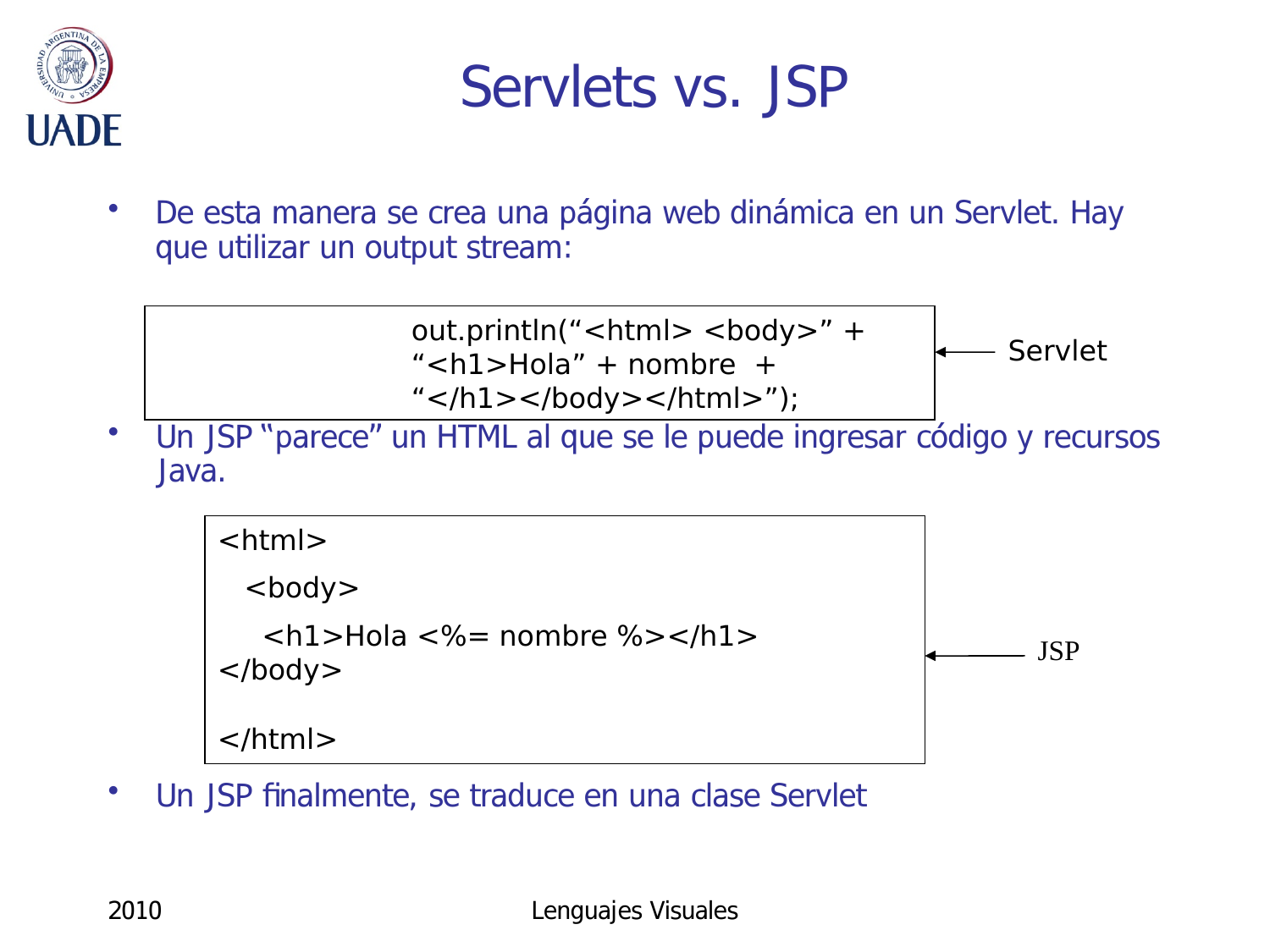

# Servlets vs. JSP
De esta manera se crea una página web dinámica en un Servlet. Hay que utilizar un output stream:

Un JSP “parece” un HTML al que se le puede ingresar código y recursos Java.

Un JSP finalmente, se traduce en una clase Servlet

out.println(“<html> <body>” + “<h1>Hola” + nombre  + “</h1></body></html>”);
Servlet

<html>
   <body>
     <h1>Hola <%= nombre %></h1>        </body>
</html>
JSP

2010
Lenguajes Visuales